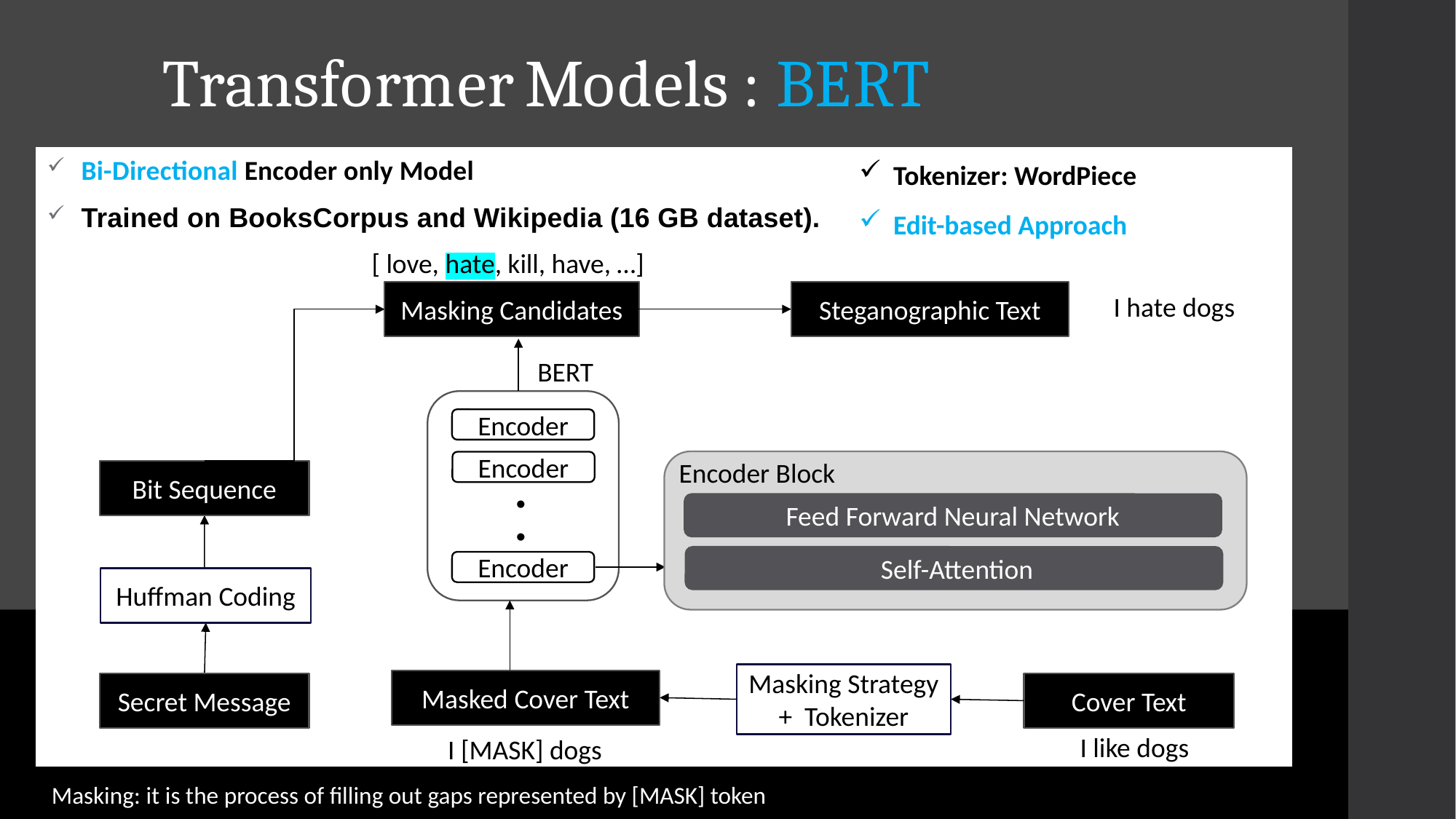

Transformer Models : BERT

Tokenizer: WordPiece
Edit-based Approach

Bi-Directional Encoder only Model
Trained on BooksCorpus and Wikipedia (16 GB dataset).

[ love, hate, kill, have, …]
Masking Candidates
Steganographic Text
I hate dogs
BERT

Encoder
Encoder Block

Encoder
Bit Sequence

Feed Forward Neural Network
 Self-Attention
Encoder
Huffman Coding
Masking Strategy
+  Tokenizer
Masked Cover Text
Secret Message
Cover Text
I like dogs
I [MASK] dogs
Masking: it is the process of filling out gaps represented by [MASK] token